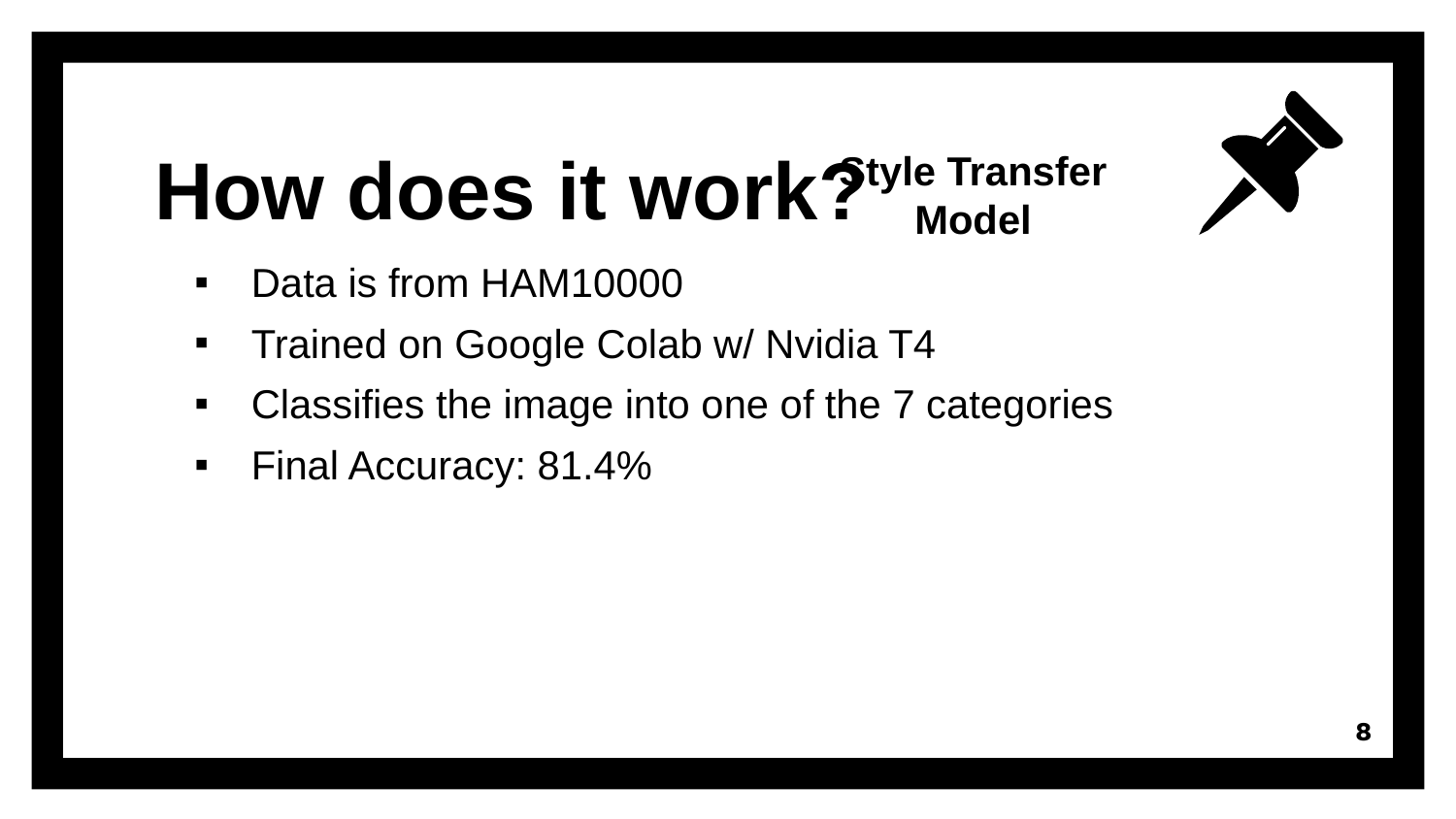

# How does it work?

Style Transfer
Model
Data is from HAM10000
Trained on Google Colab w/ Nvidia T4
Classifies the image into one of the 7 categories
Final Accuracy: 81.4%
8